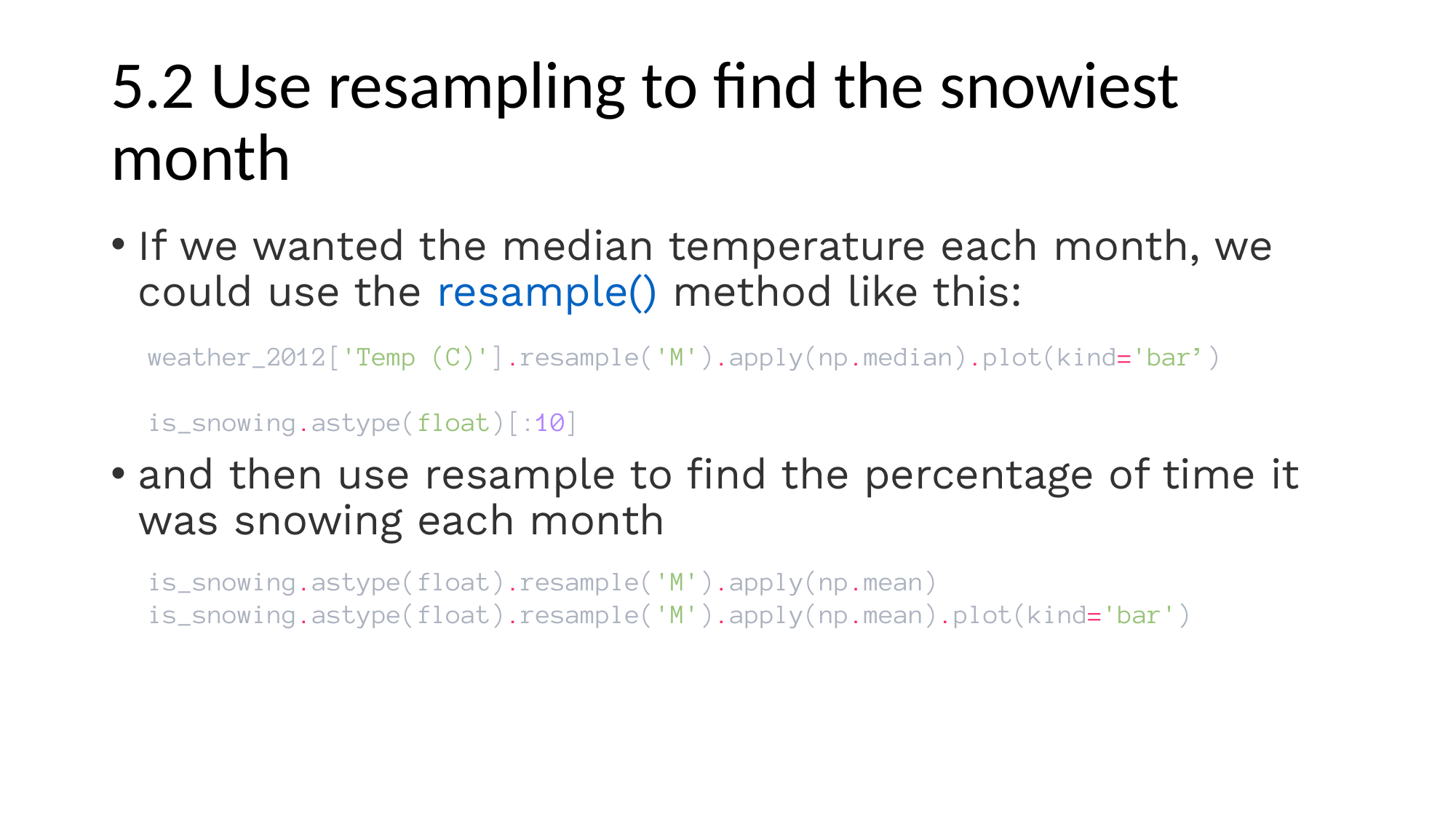

# 5.2 Use resampling to find the snowiest month
If we wanted the median temperature each month, we could use the resample() method like this:

and then use resample to find the percentage of time it was snowing each month
weather_2012['Temp (C)'].resample('M').apply(np.median).plot(kind='bar’)

is_snowing.astype(float)[:10]
is_snowing.astype(float).resample('M').apply(np.mean)
is_snowing.astype(float).resample('M').apply(np.mean).plot(kind='bar')